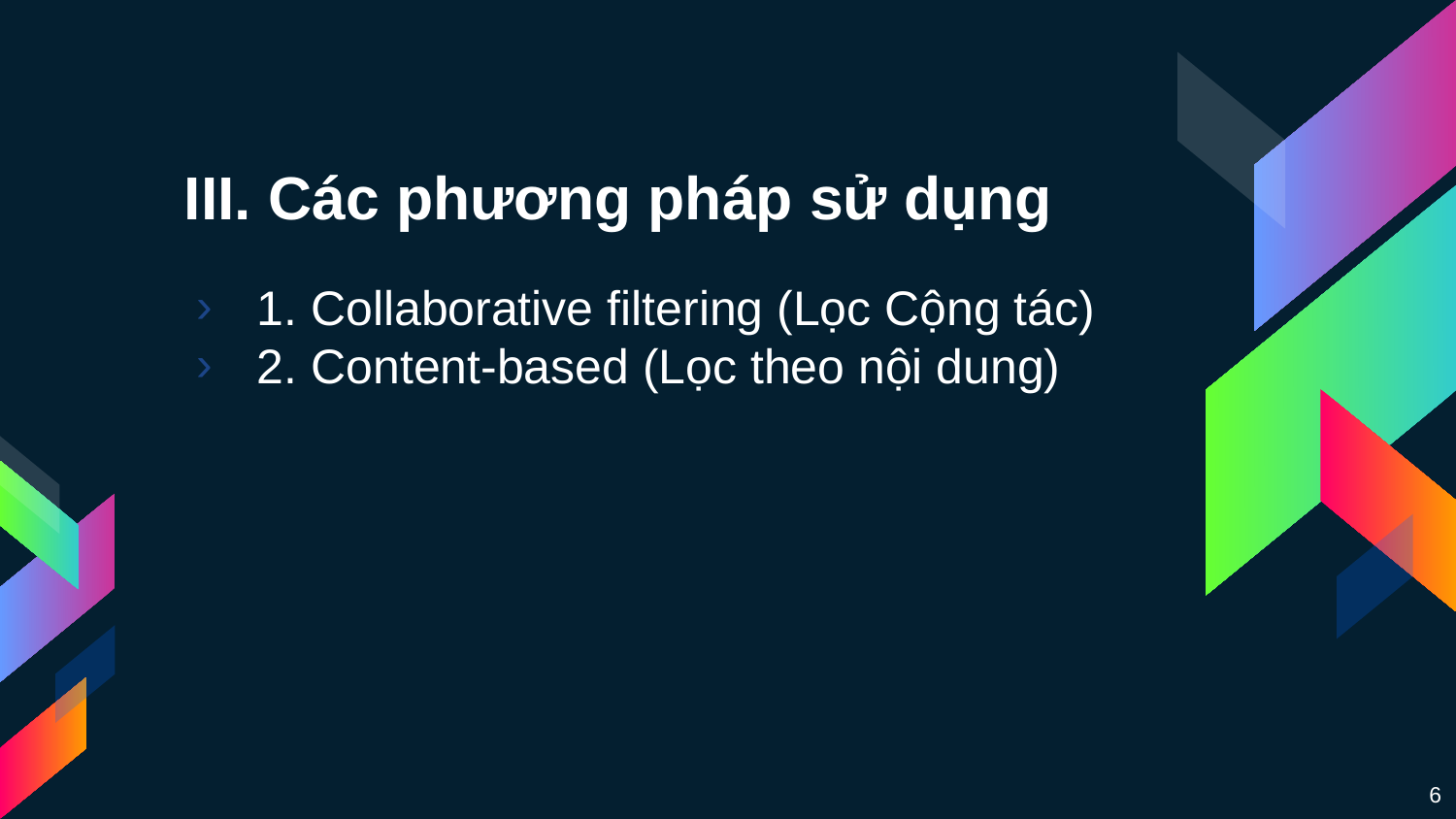

# III. Các phương pháp sử dụng
1. Collaborative filtering (Lọc Cộng tác)
2. Content-based (Lọc theo nội dung)

6